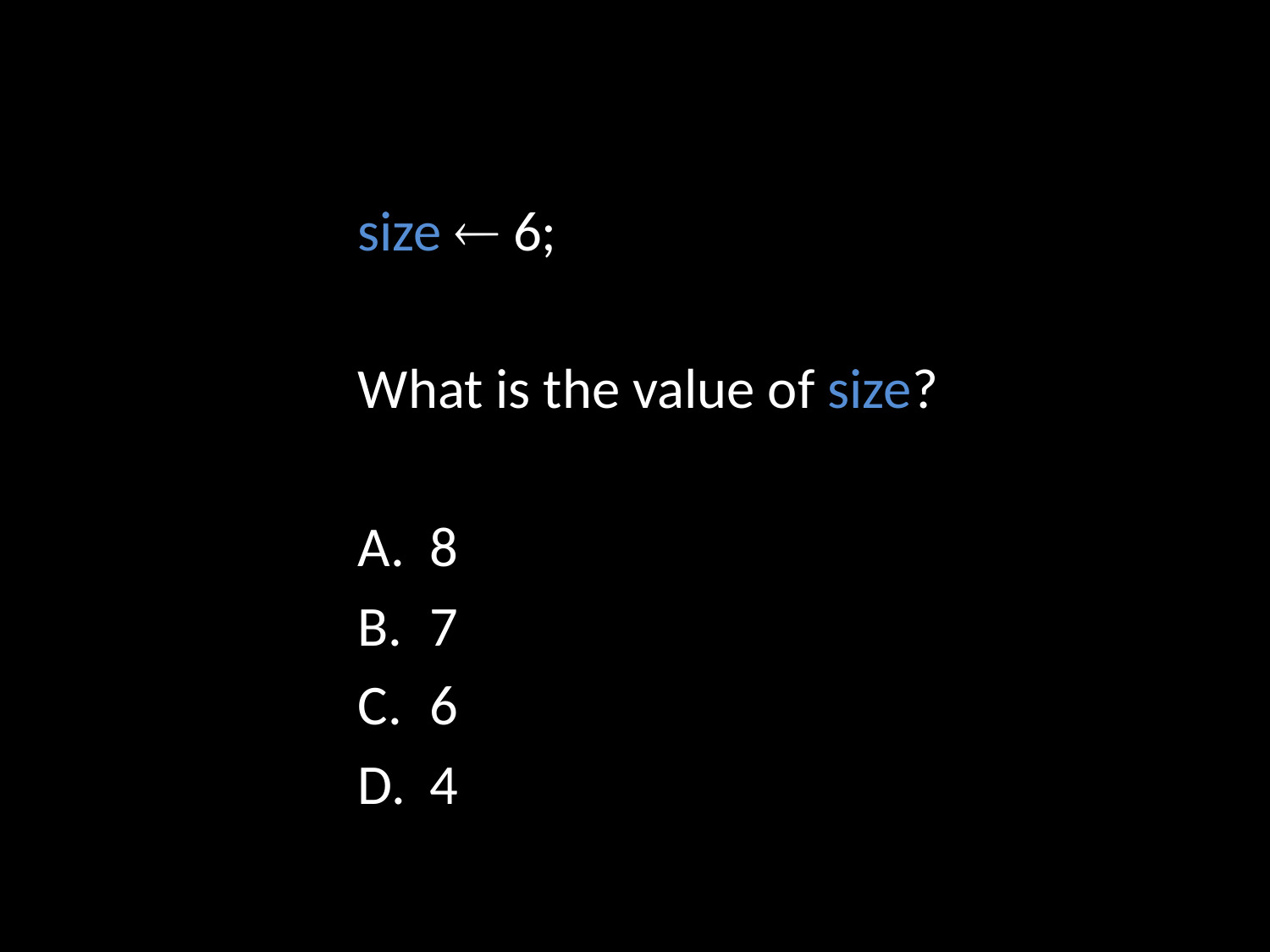

size ← 6;

What is the value of size?

8
7
6
4